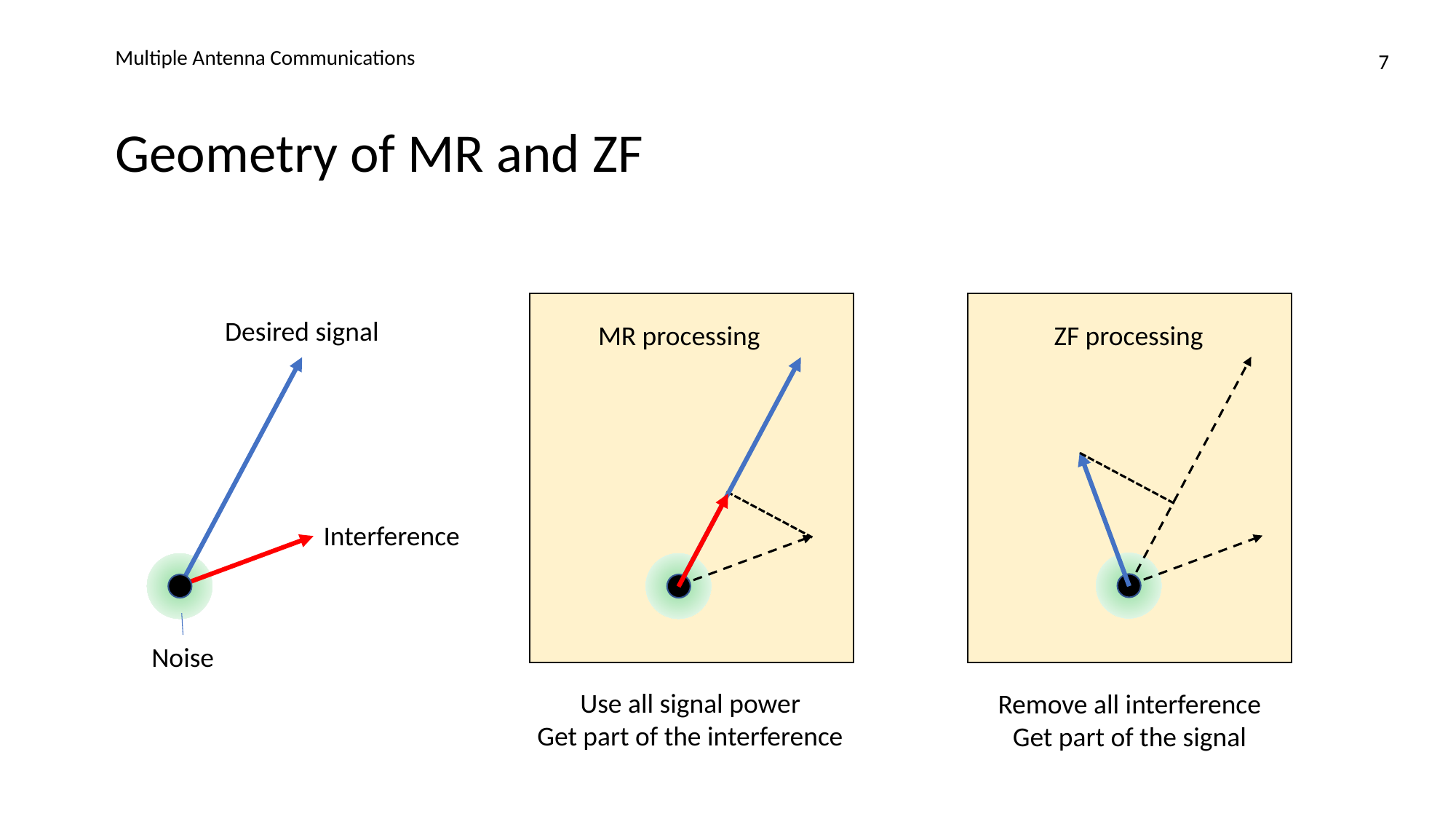

Multiple Antenna Communications
7
# Geometry of MR and ZF

Desired signal
MR processing
ZF processing
Interference

Noise
Use all signal power
Get part of the interference
Remove all interference
Get part of the signal